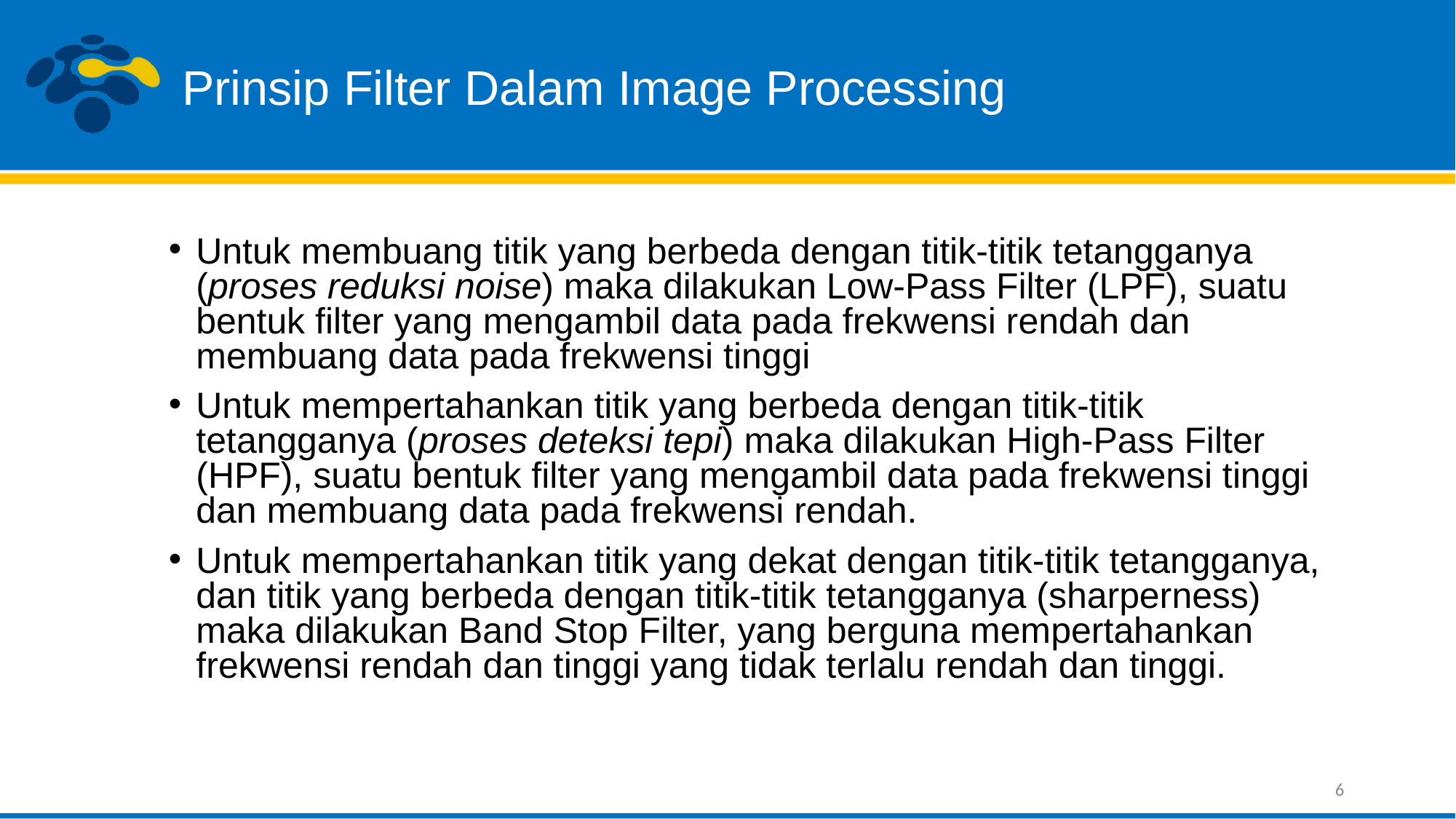

# Prinsip Filter Dalam Image Processing
Untuk membuang titik yang berbeda dengan titik-titik tetangganya (proses reduksi noise) maka dilakukan Low-Pass Filter (LPF), suatu bentuk filter yang mengambil data pada frekwensi rendah dan membuang data pada frekwensi tinggi
Untuk mempertahankan titik yang berbeda dengan titik-titik tetangganya (proses deteksi tepi) maka dilakukan High-Pass Filter (HPF), suatu bentuk filter yang mengambil data pada frekwensi tinggi dan membuang data pada frekwensi rendah.
Untuk mempertahankan titik yang dekat dengan titik-titik tetangganya, dan titik yang berbeda dengan titik-titik tetangganya (sharperness) maka dilakukan Band Stop Filter, yang berguna mempertahankan frekwensi rendah dan tinggi yang tidak terlalu rendah dan tinggi.
6